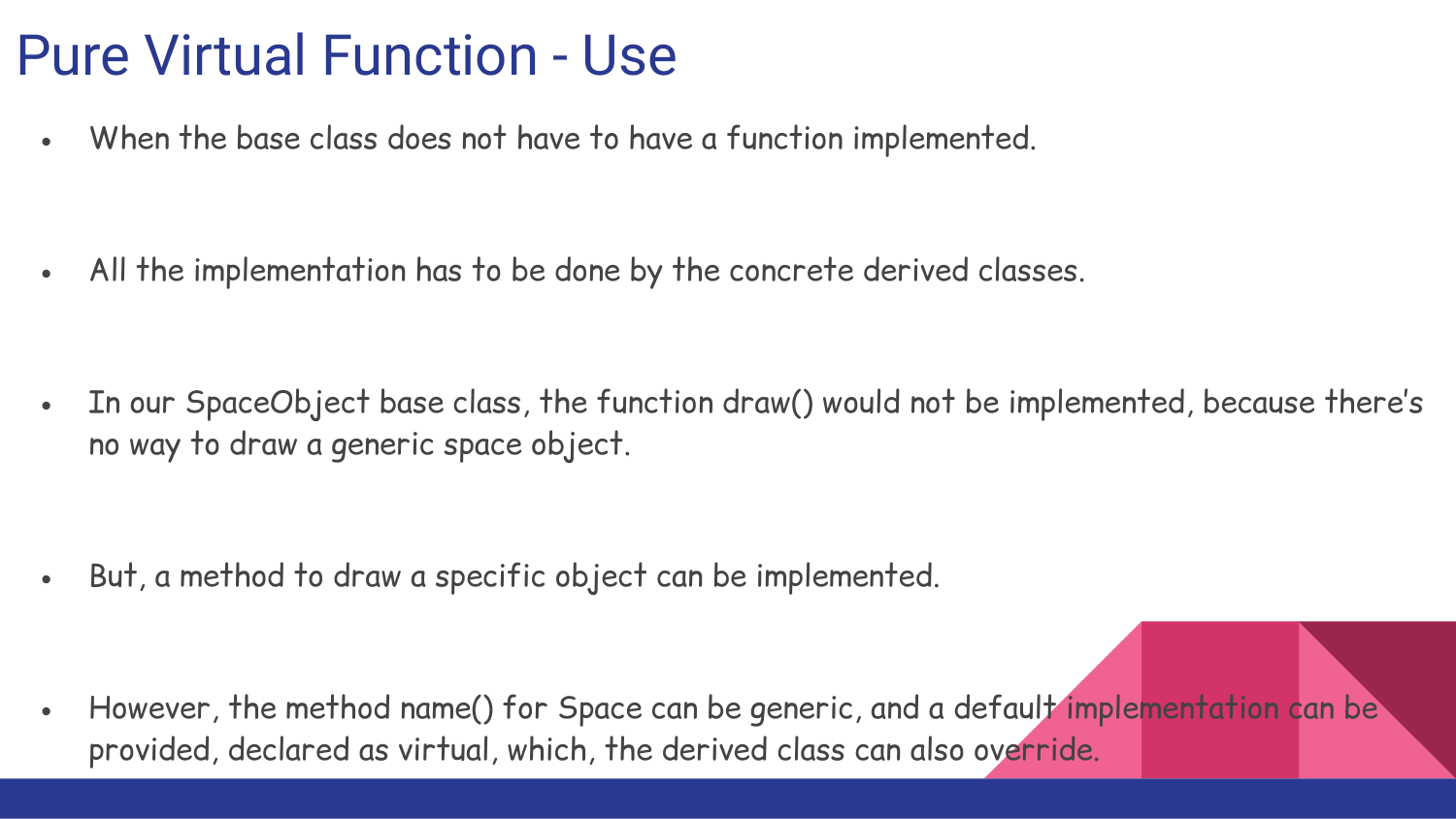

# Pure Virtual Function - Use
When the base class does not have to have a function implemented.

All the implementation has to be done by the concrete derived classes.

In our SpaceObject base class, the function draw() would not be implemented, because there’s no way to draw a generic space object.

But, a method to draw a specific object can be implemented.

However, the method name() for Space can be generic, and a default implementation can be provided, declared as virtual, which, the derived class can also override.